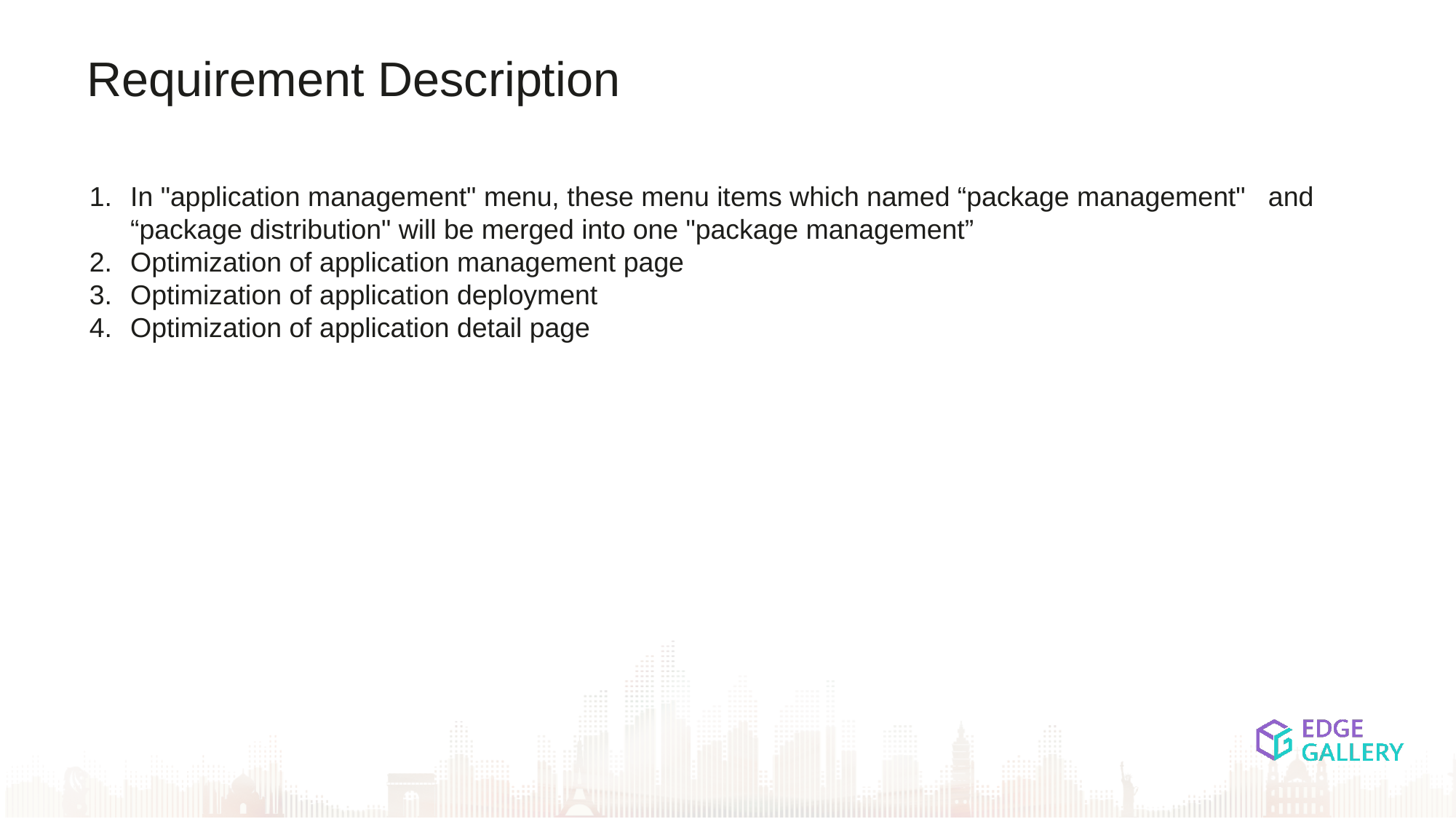

Requirement Description
In "application management" menu, these menu items which named “package management"   and “package distribution" will be merged into one "package management”
Optimization of application management page
Optimization of application deployment
Optimization of application detail page